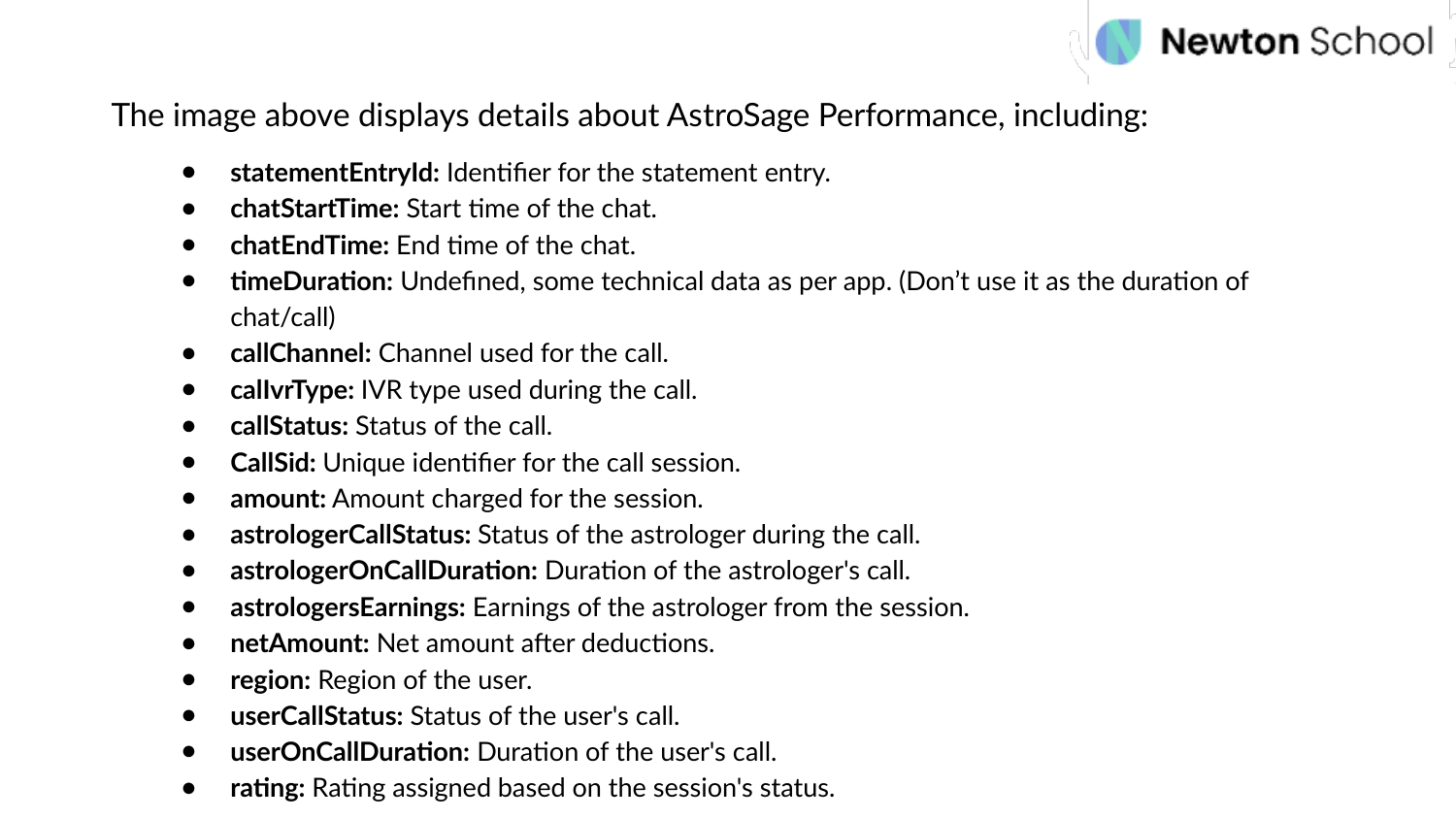

The image above displays details about AstroSage Performance, including:
statementEntryId: Identifier for the statement entry.
chatStartTime: Start time of the chat.
chatEndTime: End time of the chat.
timeDuration: Undefined, some technical data as per app. (Don’t use it as the duration of chat/call)
callChannel: Channel used for the call.
calIvrType: IVR type used during the call.
callStatus: Status of the call.
CallSid: Unique identifier for the call session.
amount: Amount charged for the session.
astrologerCallStatus: Status of the astrologer during the call.
astrologerOnCallDuration: Duration of the astrologer's call.
astrologersEarnings: Earnings of the astrologer from the session.
netAmount: Net amount after deductions.
region: Region of the user.
userCallStatus: Status of the user's call.
userOnCallDuration: Duration of the user's call.
rating: Rating assigned based on the session's status.